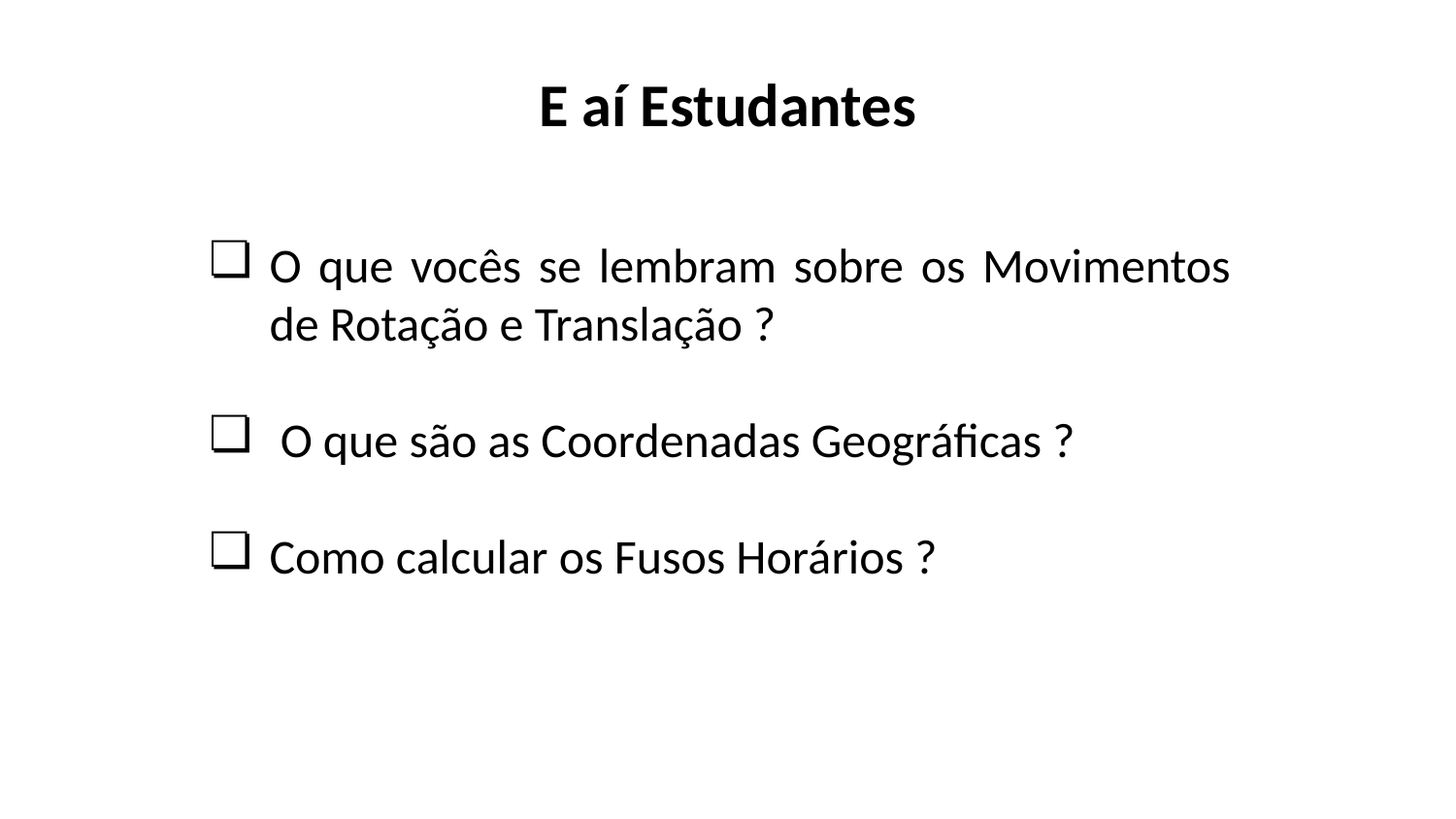

E aí Estudantes

O que vocês se lembram sobre os Movimentos de Rotação e Translação ?

 O que são as Coordenadas Geográficas ?

Como calcular os Fusos Horários ?